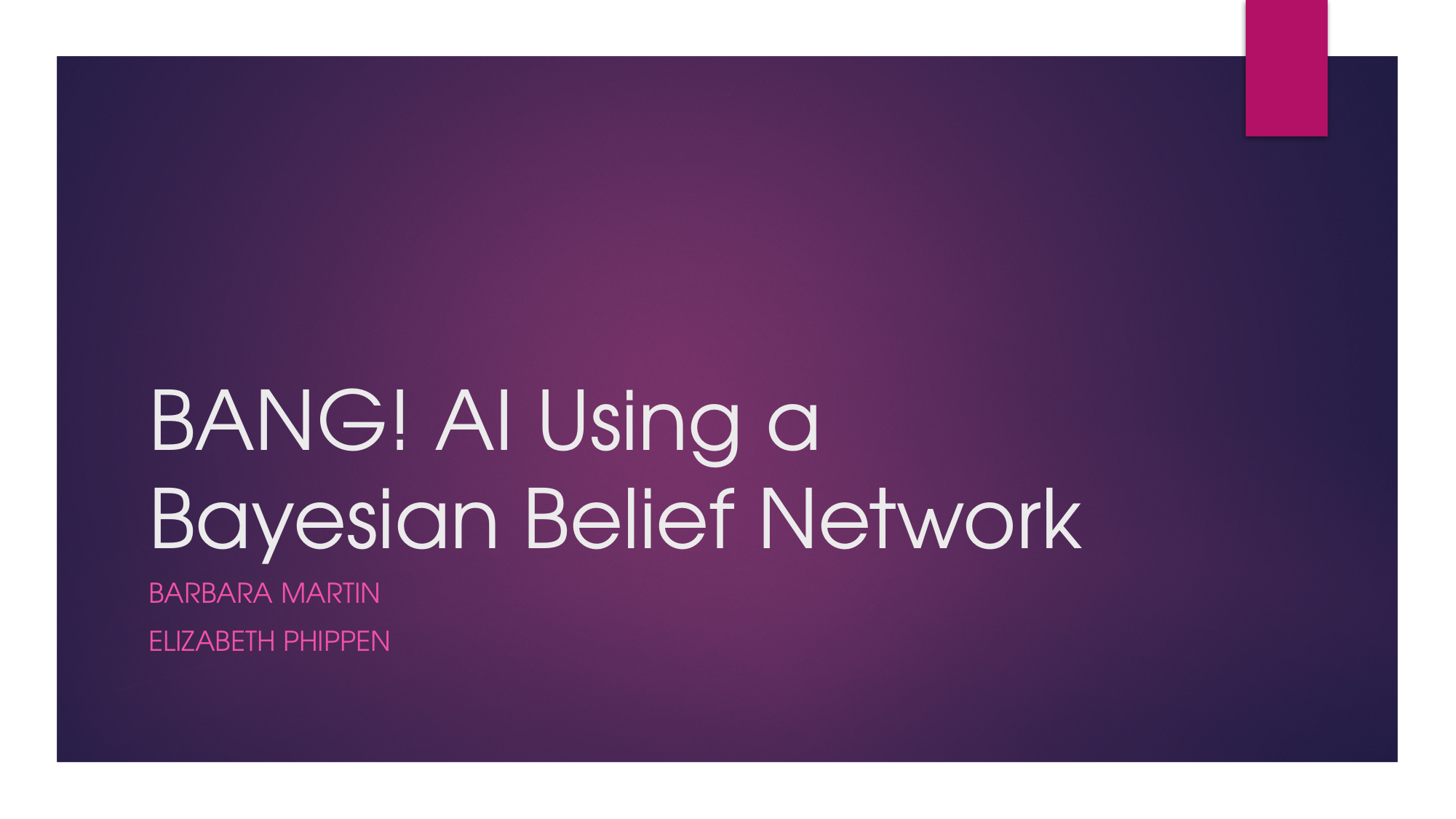

# BANG! AI Using a Bayesian Belief Network
Barbara Martin
Elizabeth Phippen